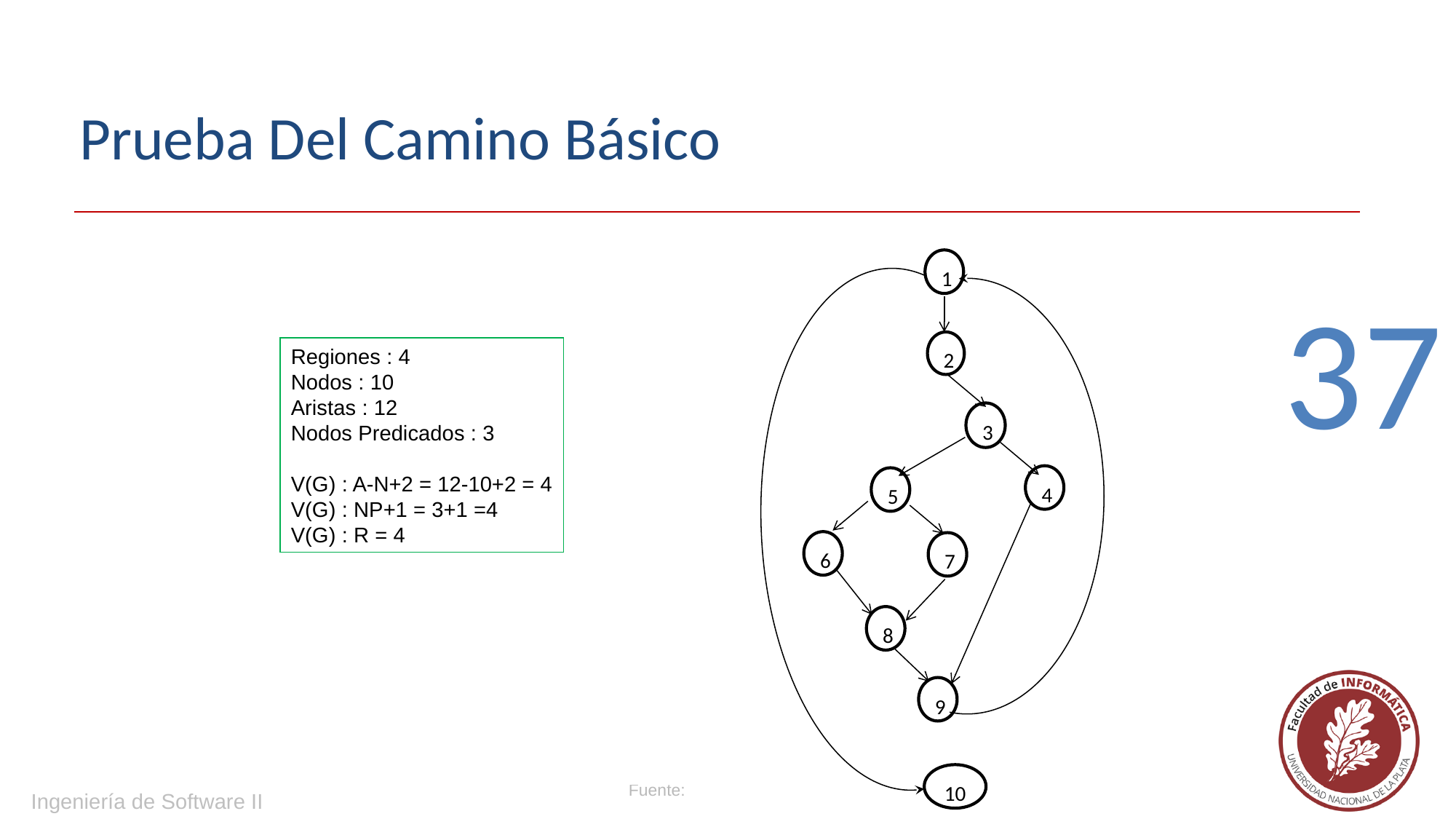

# Prueba Del Camino Básico
1

2
3
4
5
6
7
8
9
10
Regiones : 4
Nodos : 10
Aristas : 12
Nodos Predicados : 3

V(G) : A-N+2 = 12-10+2 = 4
V(G) : NP+1 = 3+1 =4
V(G) : R = 4
37

Ingeniería de Software II